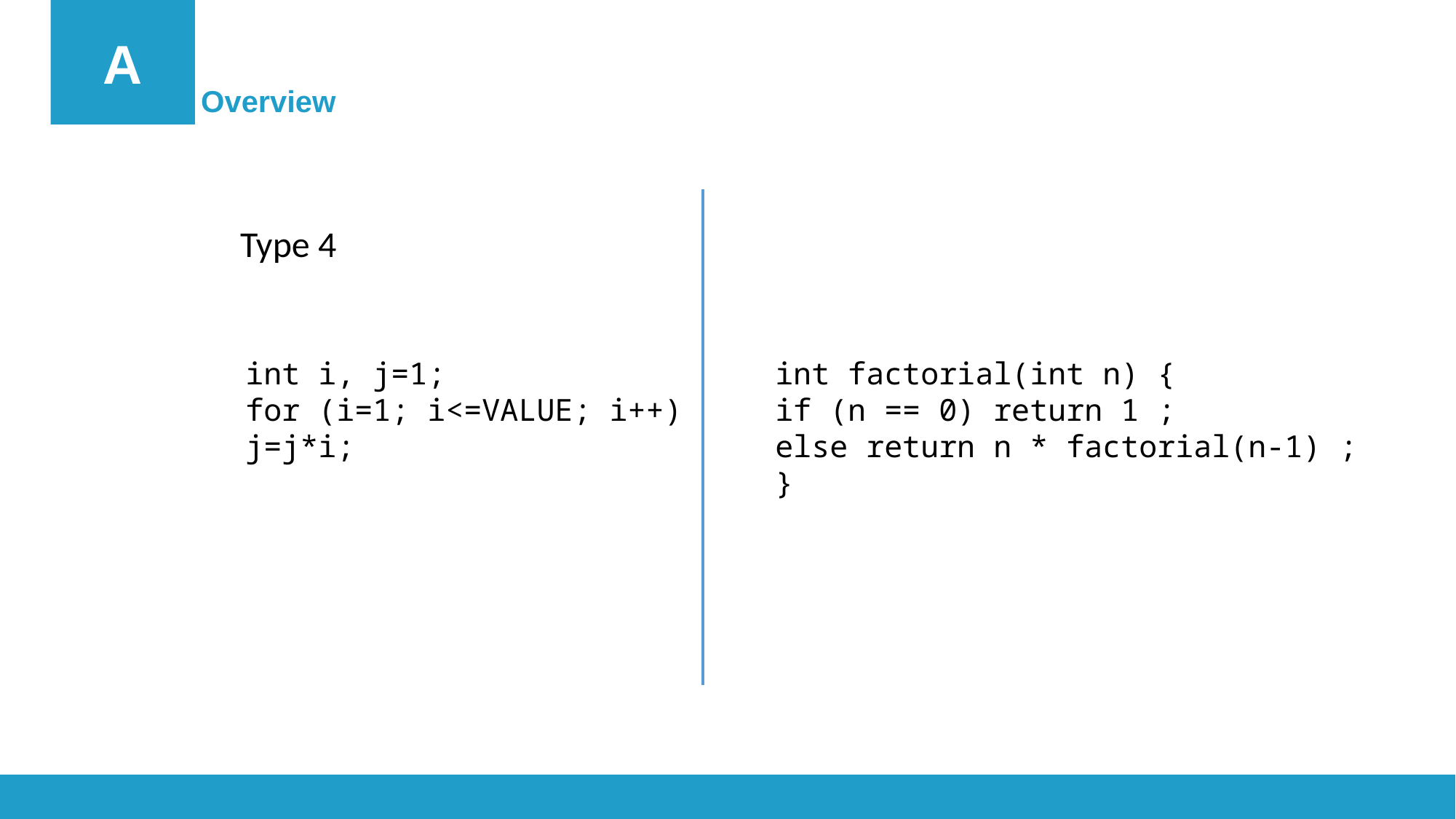

A
Overview
Type 4
int i, j=1;
for (i=1; i<=VALUE; i++)
j=j*i;
int factorial(int n) {
if (n == 0) return 1 ;
else return n * factorial(n-1) ;
}